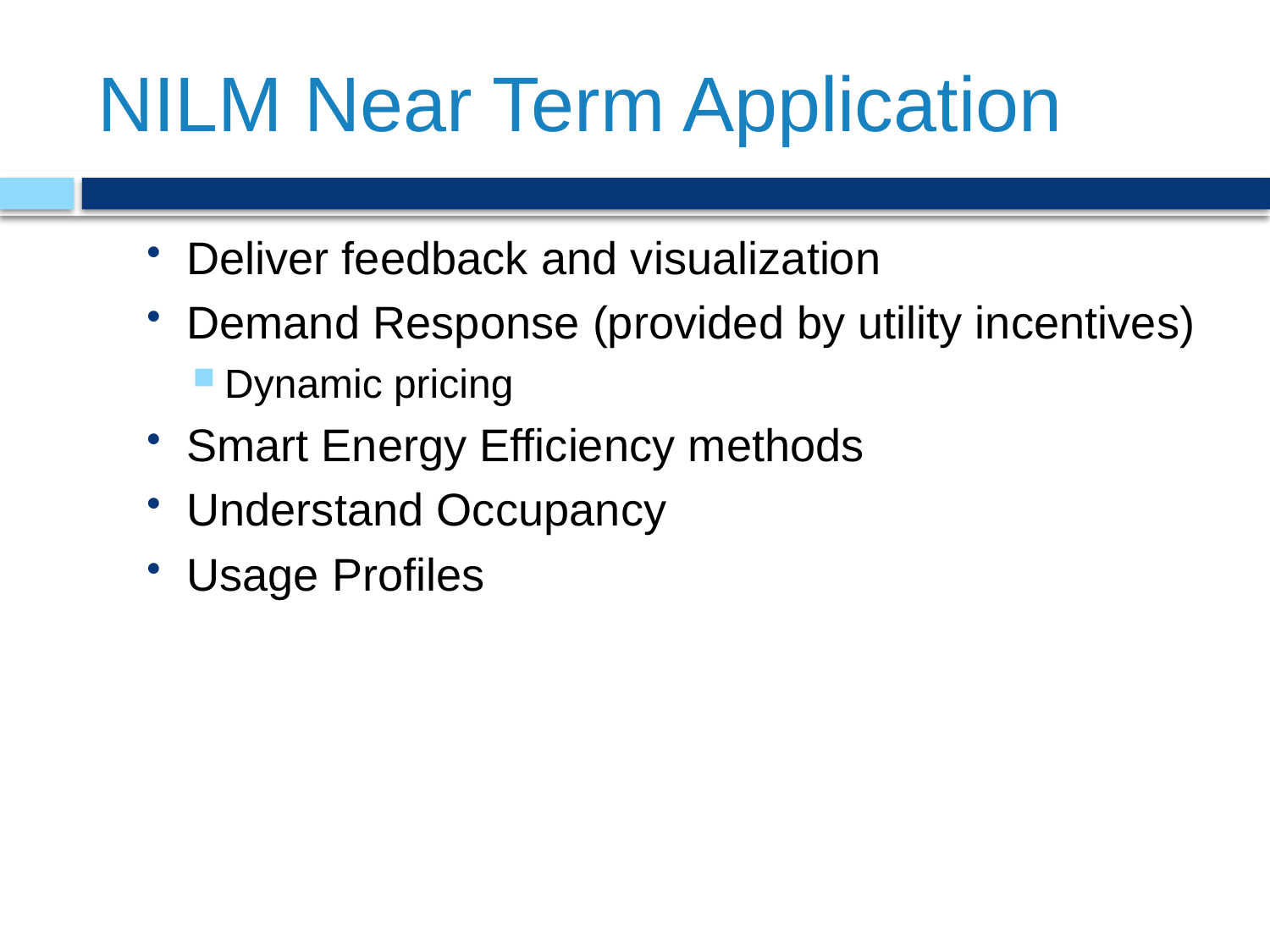

# NILM Near Term Application
Deliver feedback and visualization
Demand Response (provided by utility incentives)
Dynamic pricing
Smart Energy Efficiency methods
Understand Occupancy
Usage Profiles